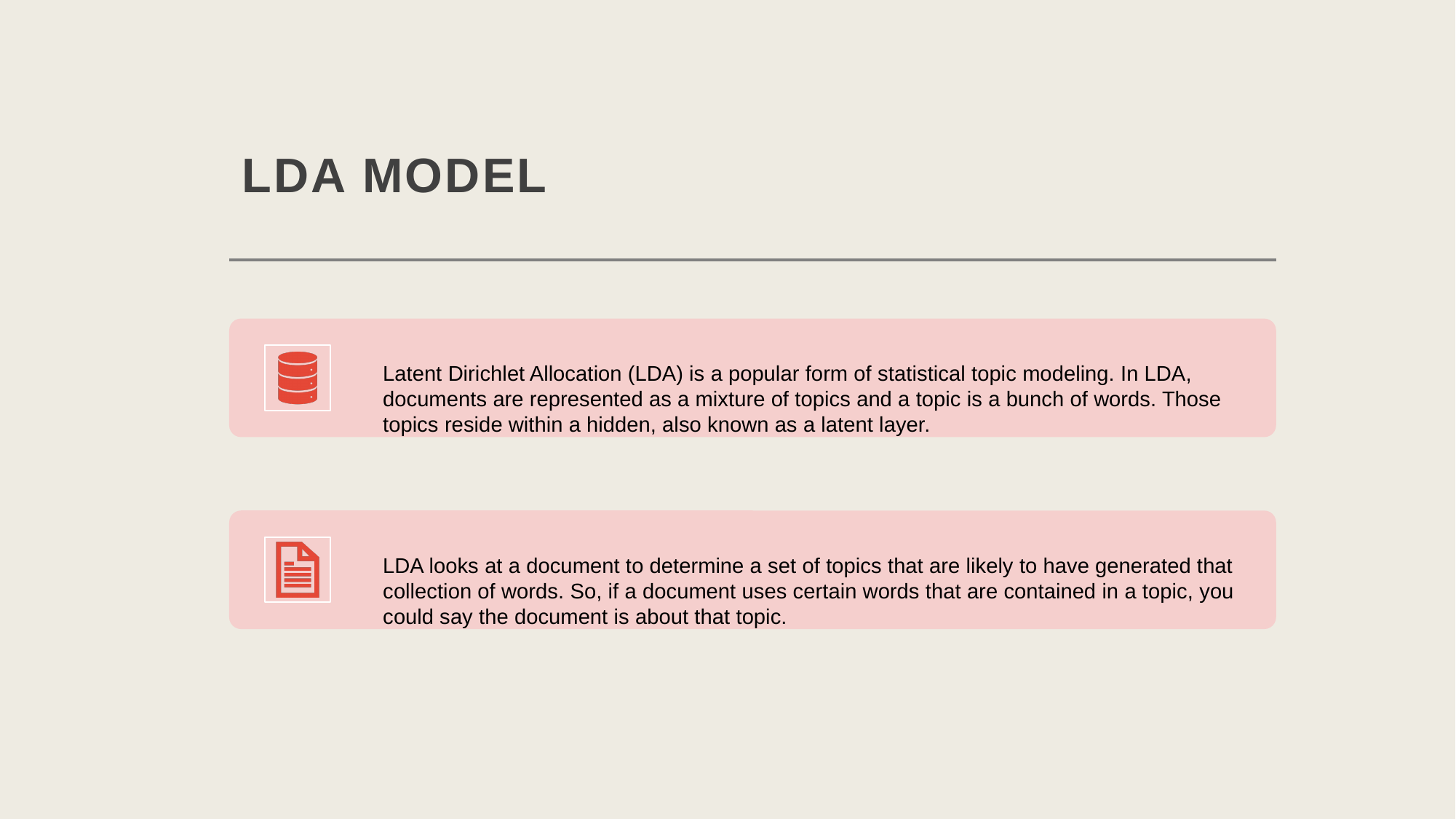

# LDA MODEL
Latent Dirichlet Allocation (LDA) is a popular form of statistical topic modeling. In LDA, documents are represented as a mixture of topics and a topic is a bunch of words. Those topics reside within a hidden, also known as a latent layer.
LDA looks at a document to determine a set of topics that are likely to have generated that collection of words. So, if a document uses certain words that are contained in a topic, you could say the document is about that topic.